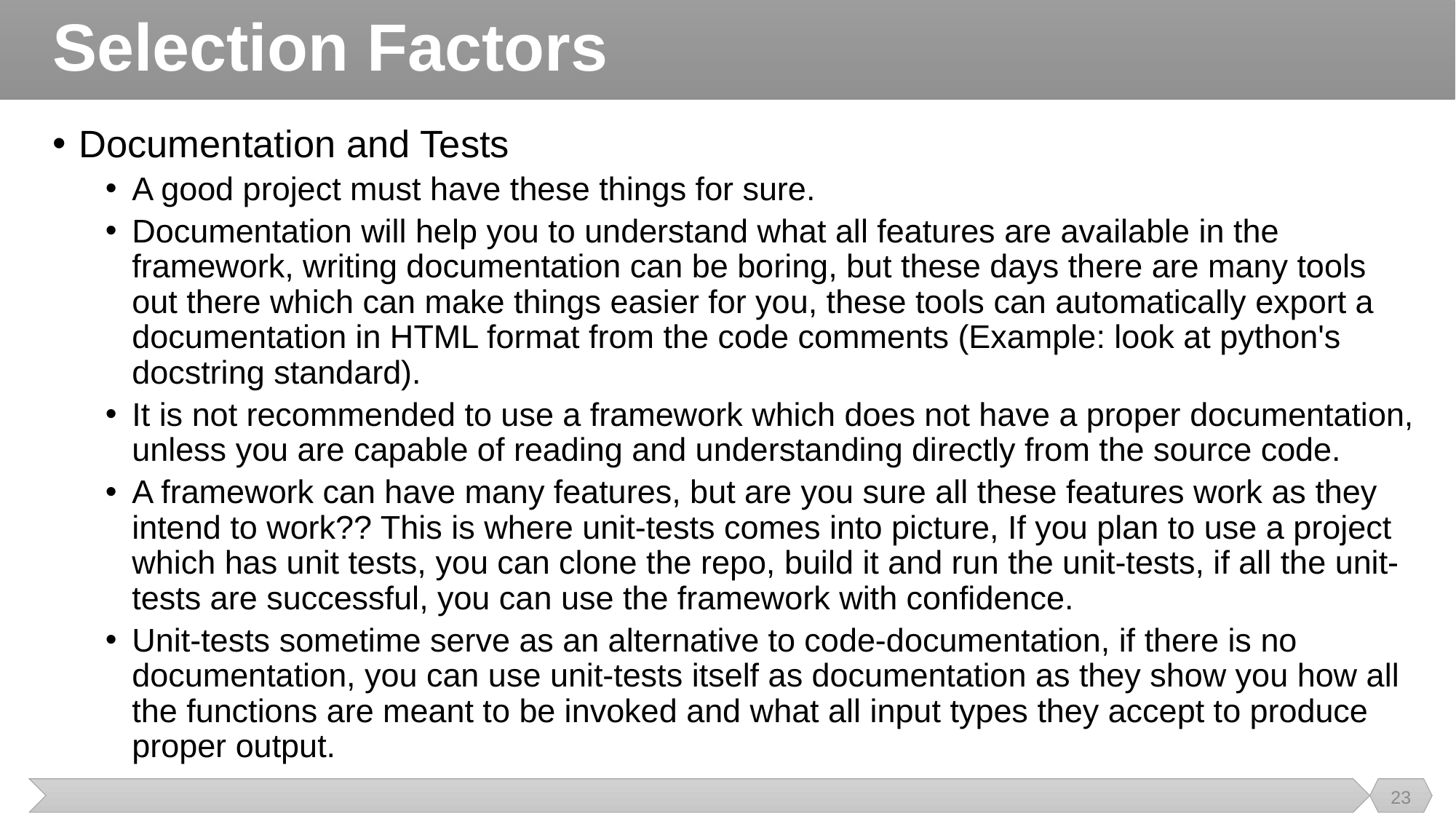

# Selection Factors
Documentation and Tests
A good project must have these things for sure.
Documentation will help you to understand what all features are available in the framework, writing documentation can be boring, but these days there are many tools out there which can make things easier for you, these tools can automatically export a documentation in HTML format from the code comments (Example: look at python's docstring standard).
It is not recommended to use a framework which does not have a proper documentation, unless you are capable of reading and understanding directly from the source code.
A framework can have many features, but are you sure all these features work as they intend to work?? This is where unit-tests comes into picture, If you plan to use a project which has unit tests, you can clone the repo, build it and run the unit-tests, if all the unit-tests are successful, you can use the framework with confidence.
Unit-tests sometime serve as an alternative to code-documentation, if there is no documentation, you can use unit-tests itself as documentation as they show you how all the functions are meant to be invoked and what all input types they accept to produce proper output.
23